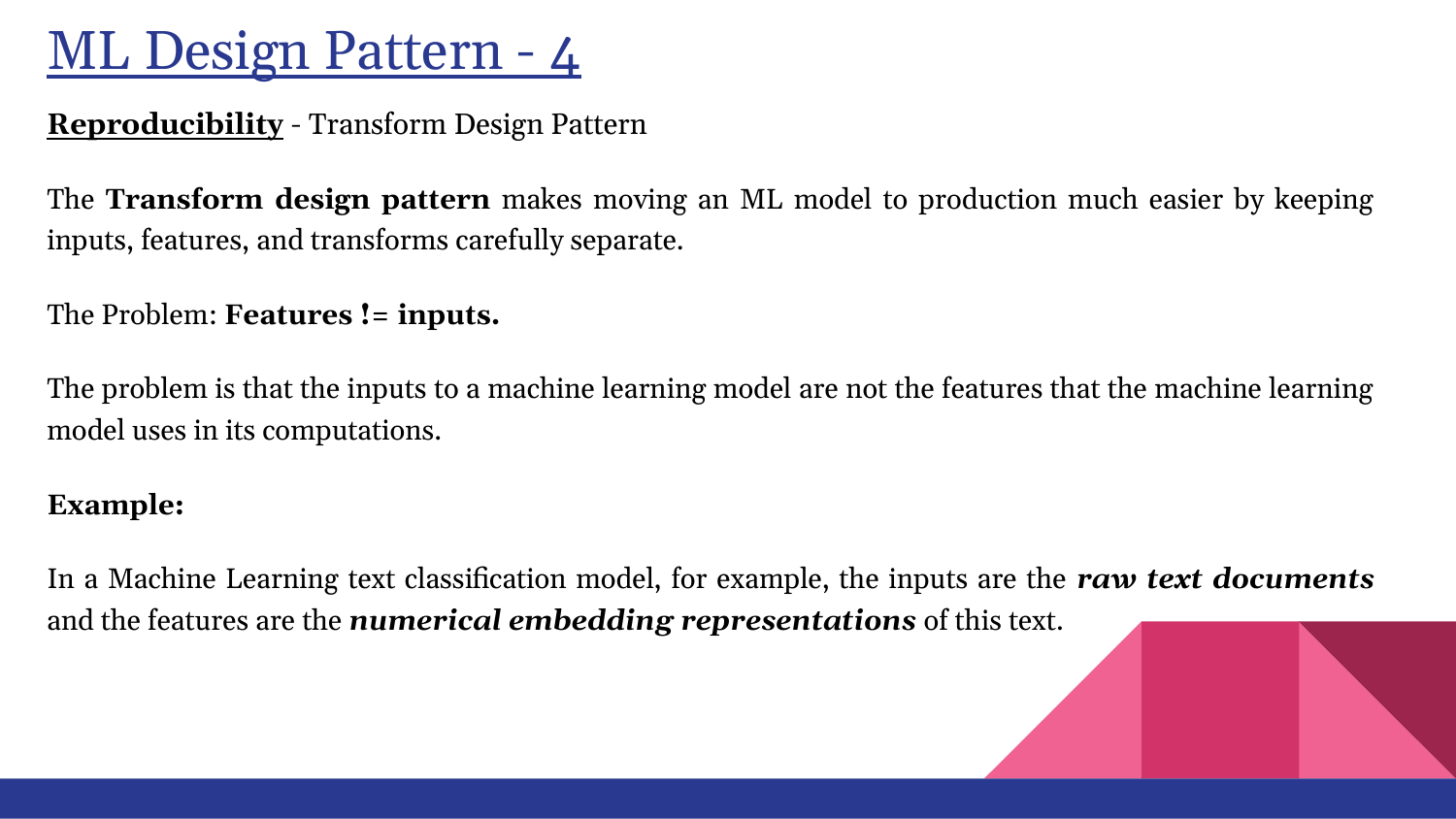

# ML Design Pattern - 4
Reproducibility - Transform Design Pattern
The Transform design pattern makes moving an ML model to production much easier by keeping inputs, features, and transforms carefully separate.
The Problem: Features != inputs.
The problem is that the inputs to a machine learning model are not the features that the machine learning model uses in its computations.
Example:
In a Machine Learning text classification model, for example, the inputs are the raw text documents and the features are the numerical embedding representations of this text.